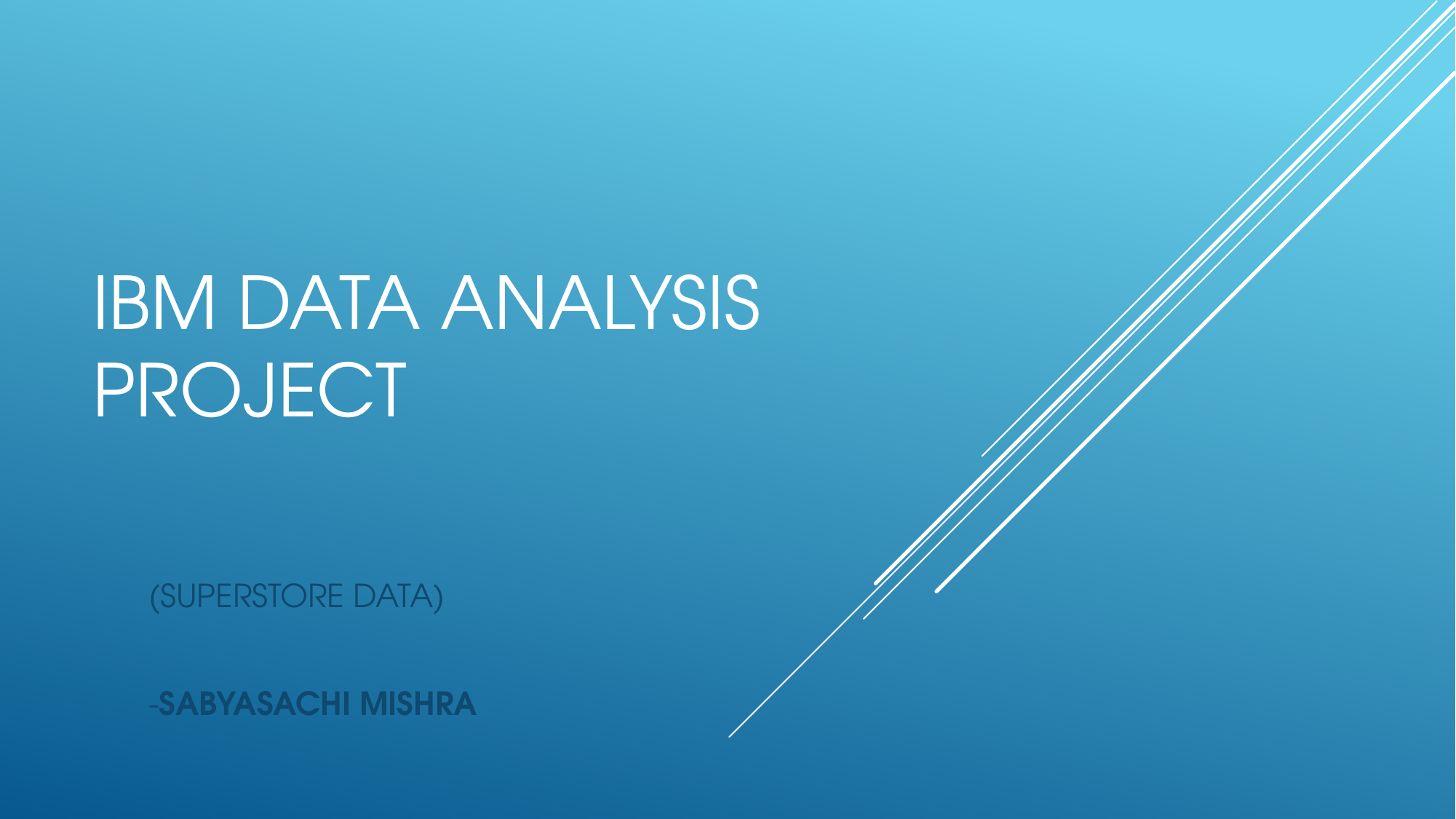

# IBM DATA ANALYSIS PROJECT
(SUPERSTORE DATA)

-SABYASACHI MISHRA